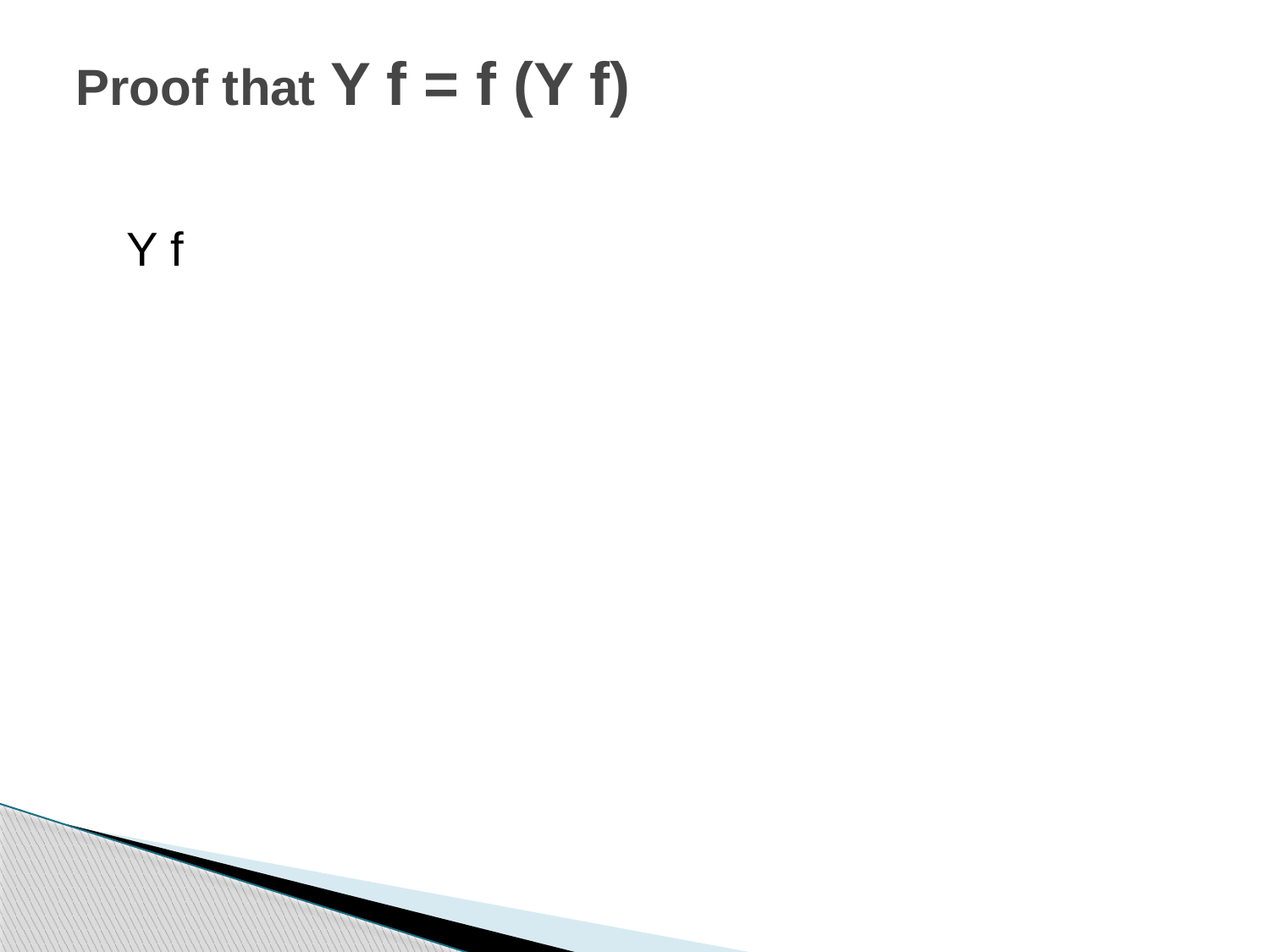

# Proof that Y f = f (Y f)

	Y f